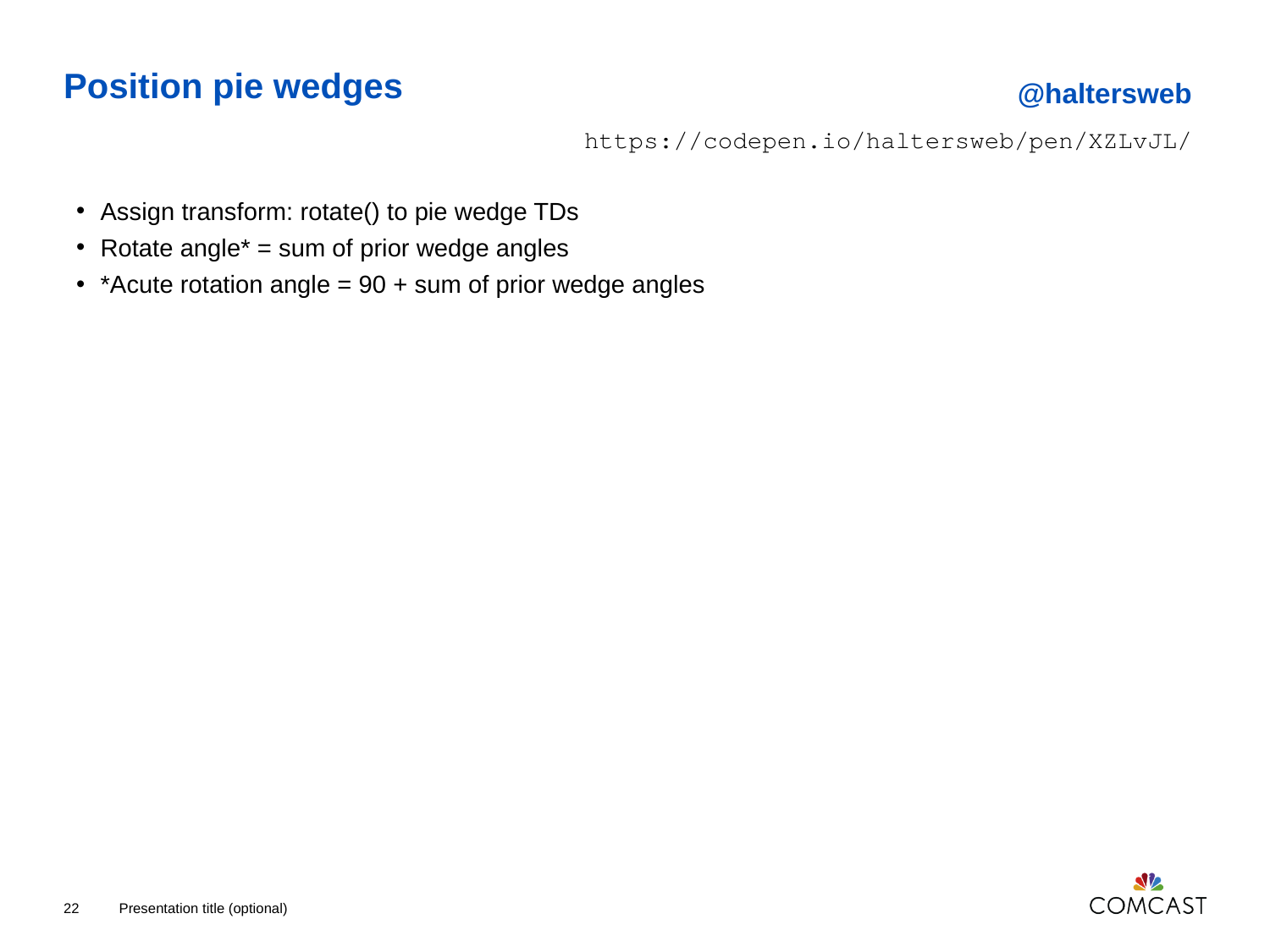

@haltersweb
https://codepen.io/haltersweb/pen/XZLvJL/
# Position pie wedges
Assign transform: rotate() to pie wedge TDs
Rotate angle* = sum of prior wedge angles
*Acute rotation angle = 90 + sum of prior wedge angles

22
Presentation title (optional)